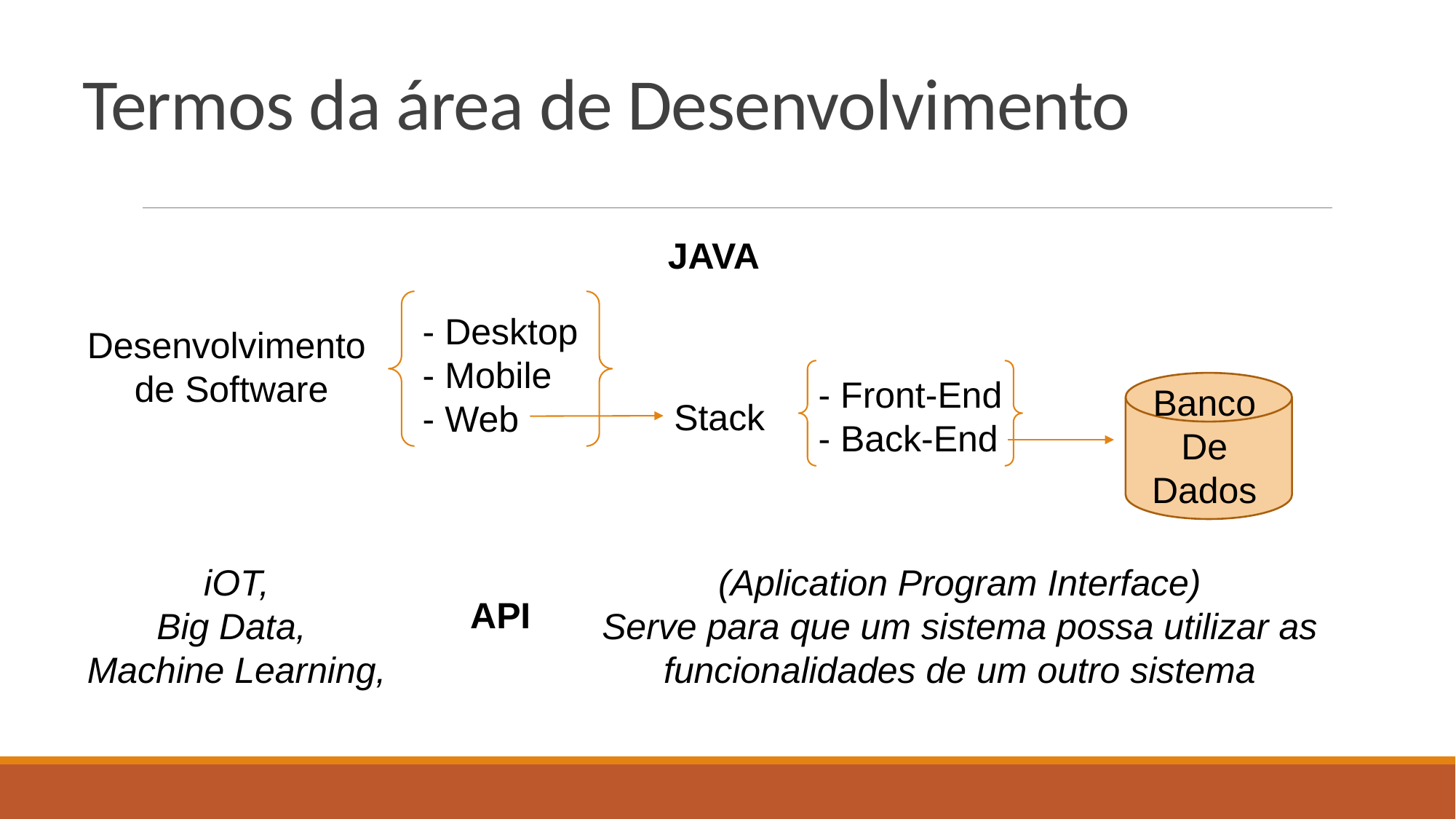

# Termos da área de Desenvolvimento
JAVA

- Desktop
- Mobile
- Web
Desenvolvimento
de Software

- Front-End
- Back-End

Banco
De
Dados
Stack
iOT,
Big Data,
Machine Learning,
(Aplication Program Interface)
Serve para que um sistema possa utilizar as
funcionalidades de um outro sistema
API